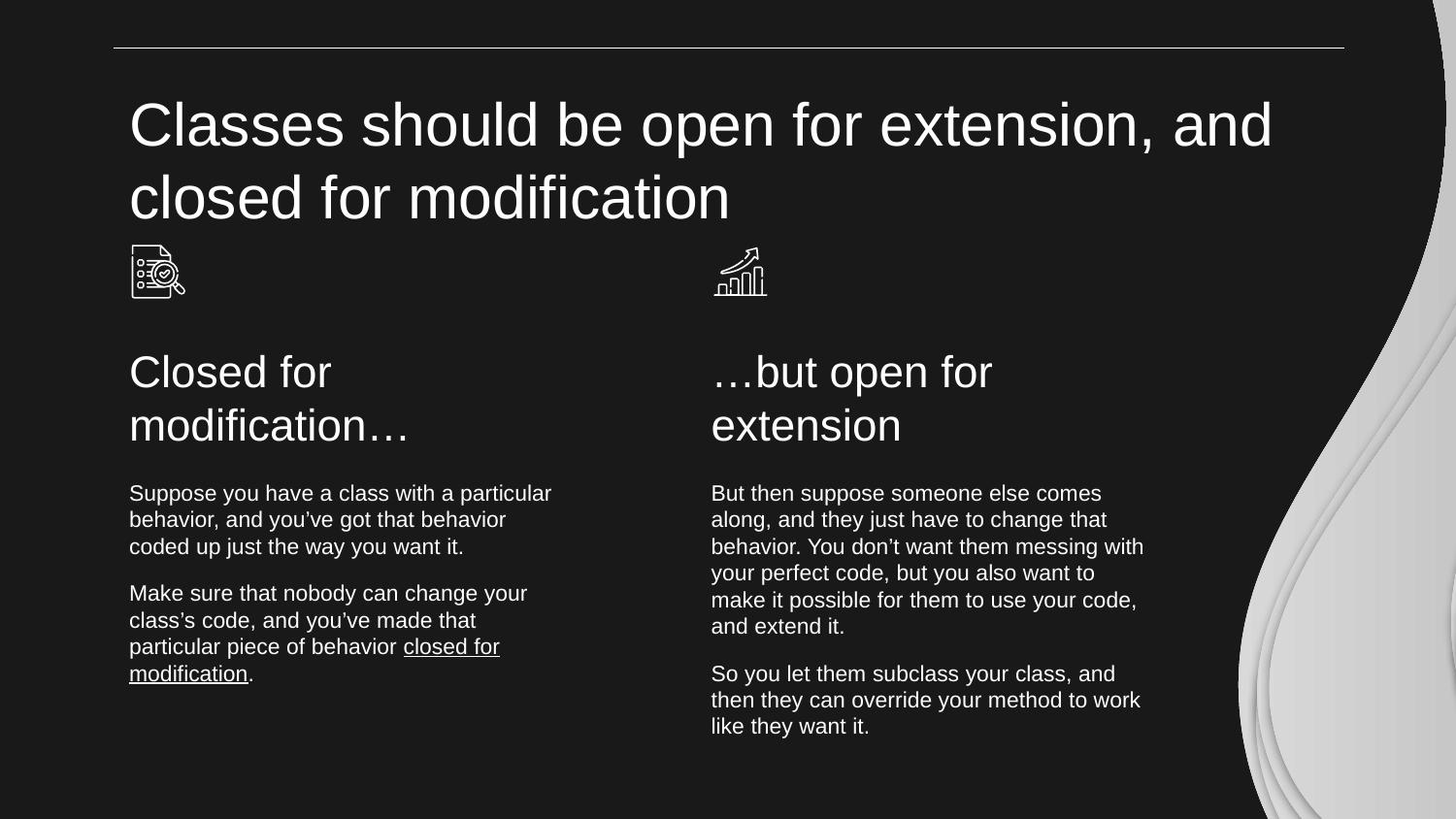

# Classes should be open for extension, and closed for modification

Closed for modification…
…but open for extension
Suppose you have a class with a particular behavior, and you’ve got that behavior coded up just the way you want it.
Make sure that nobody can change your class’s code, and you’ve made that particular piece of behavior closed for modification.
But then suppose someone else comes along, and they just have to change that behavior. You don’t want them messing with your perfect code, but you also want to make it possible for them to use your code, and extend it.
So you let them subclass your class, and then they can override your method to work like they want it.